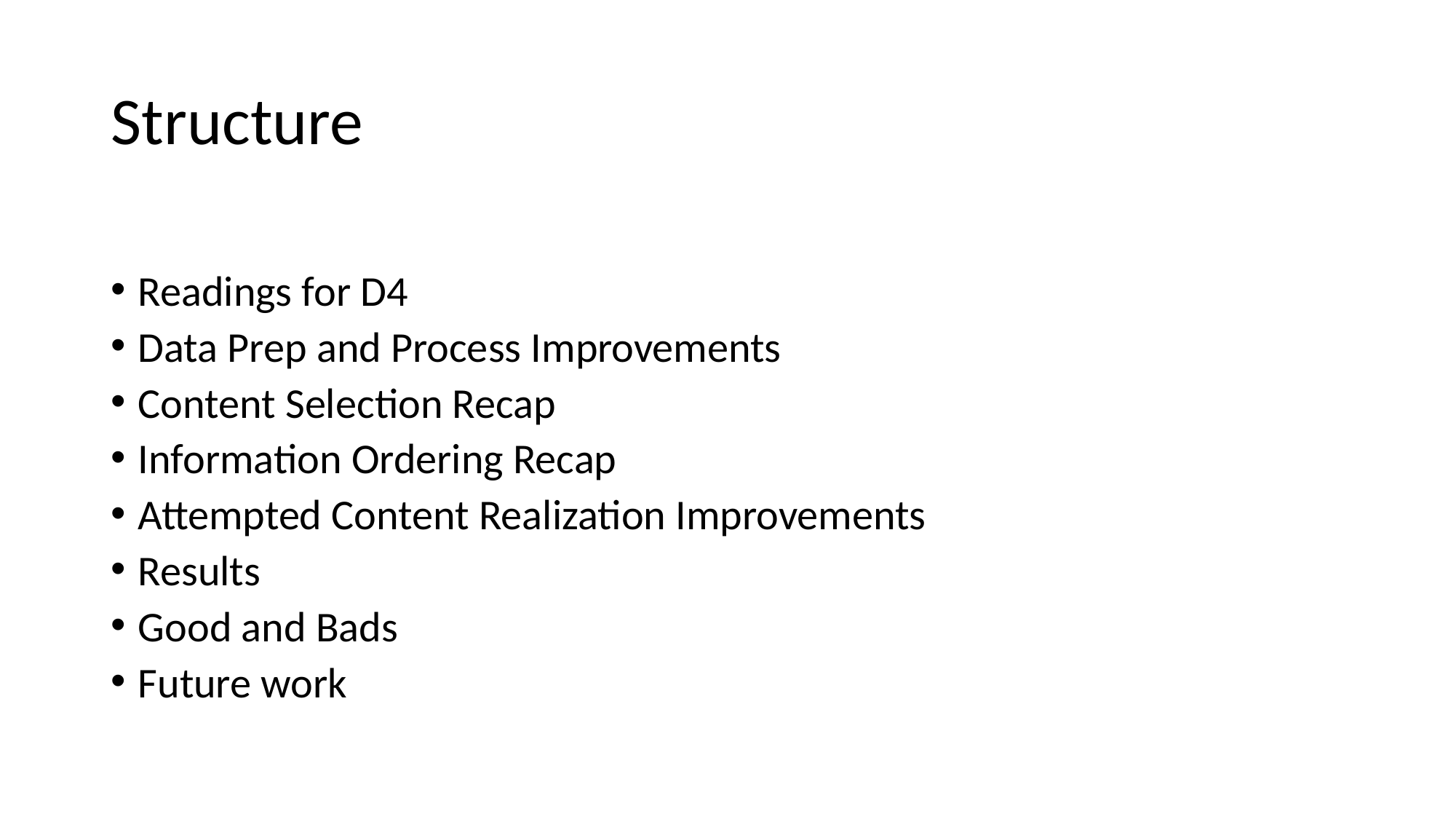

# Structure

Readings for D4
Data Prep and Process Improvements
Content Selection Recap
Information Ordering Recap
Attempted Content Realization Improvements
Results
Good and Bads
Future work